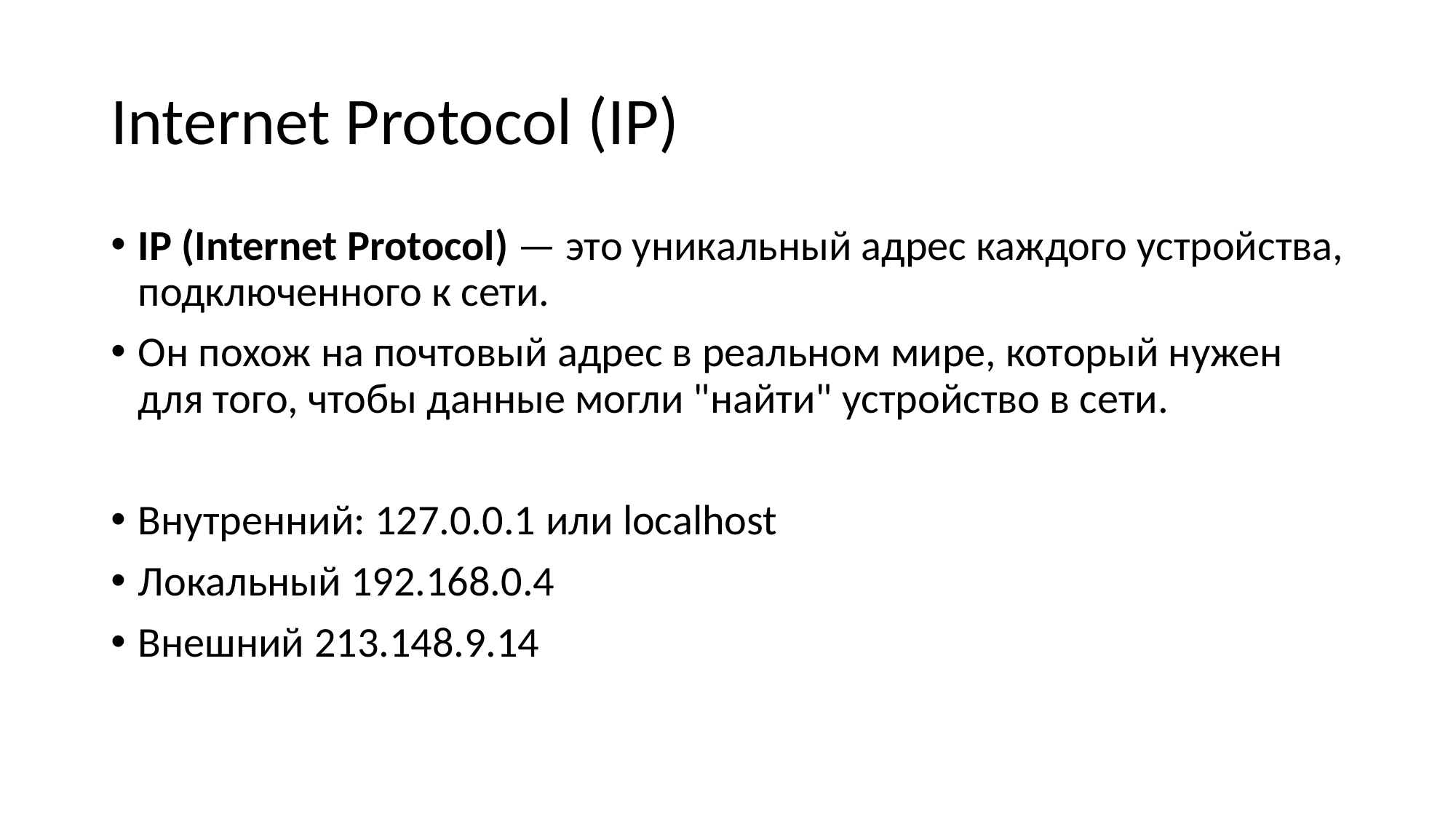

# Internet Protocol (IP)
IP (Internet Protocol) — это уникальный адрес каждого устройства, подключенного к сети.
Он похож на почтовый адрес в реальном мире, который нужен для того, чтобы данные могли "найти" устройство в сети.

Внутренний: 127.0.0.1 или localhost
Локальный 192.168.0.4
Внешний 213.148.9.14